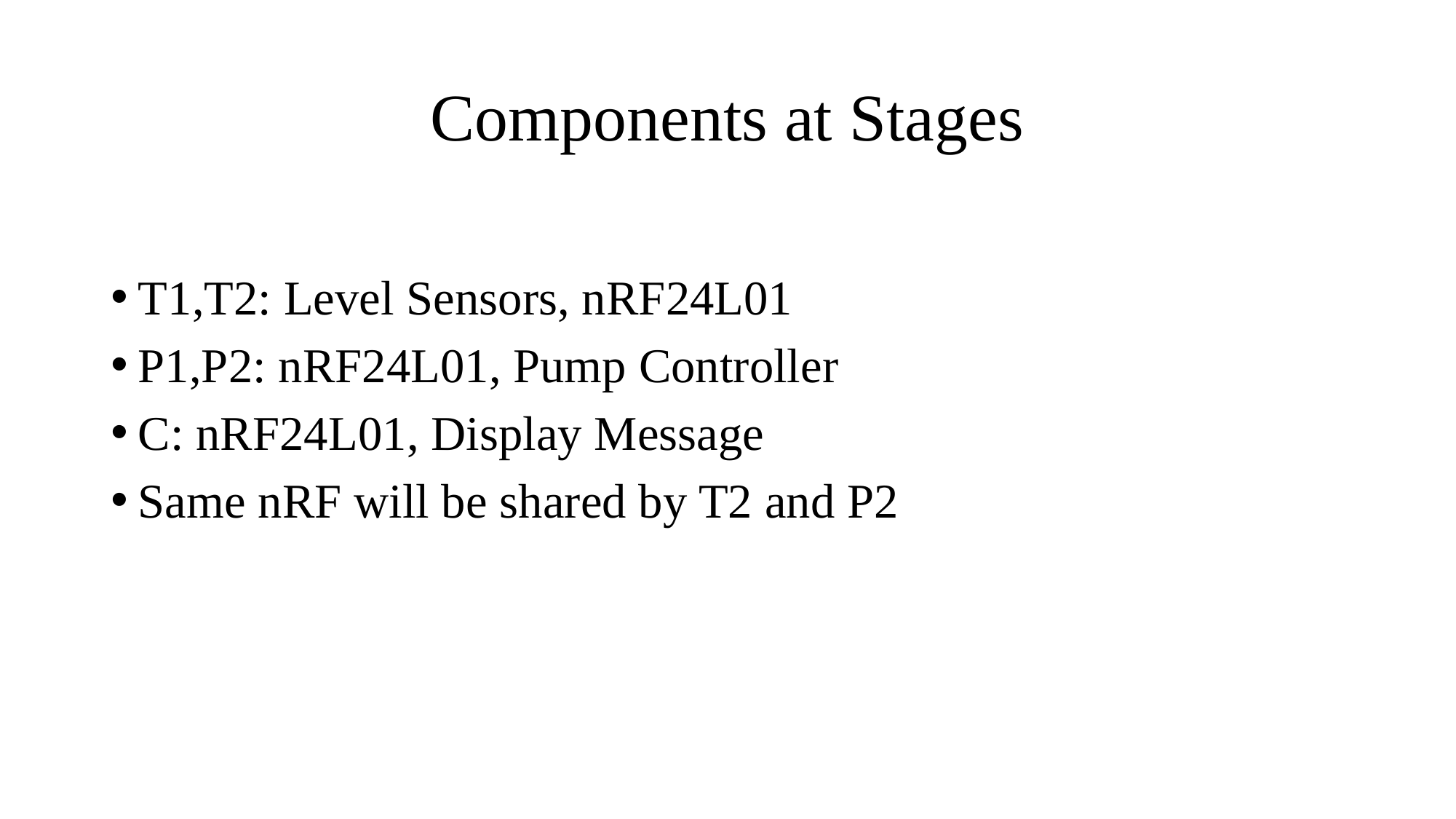

# Components at Stages
T1,T2: Level Sensors, nRF24L01
P1,P2: nRF24L01, Pump Controller
C: nRF24L01, Display Message
Same nRF will be shared by T2 and P2